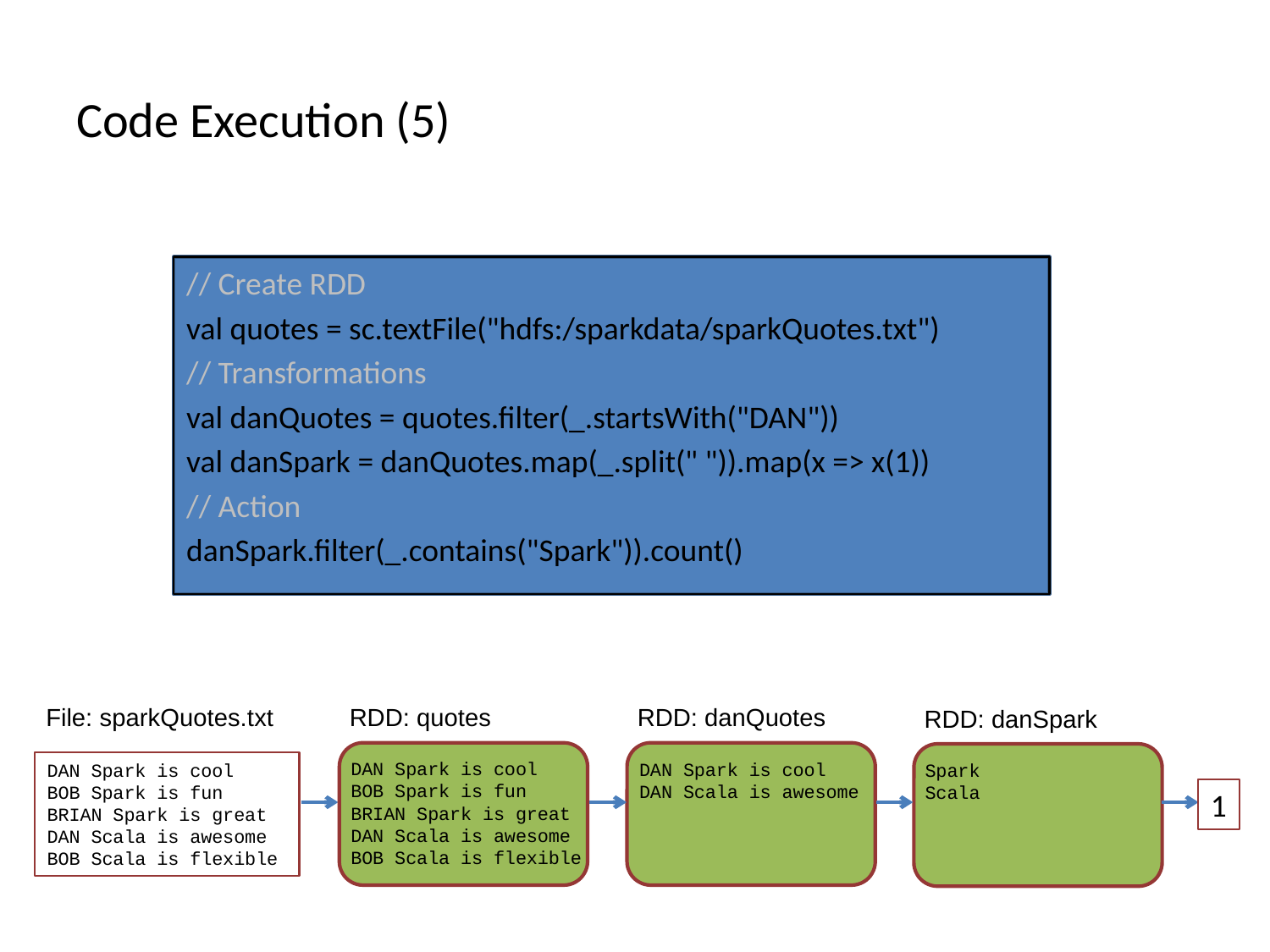

# Code Execution (5)

// Create RDD
val quotes = sc.textFile("hdfs:/sparkdata/sparkQuotes.txt")
// Transformations
val danQuotes = quotes.filter(_.startsWith("DAN"))
val danSpark = danQuotes.map(_.split(" ")).map(x => x(1))
// Action
danSpark.filter(_.contains("Spark")).count()
File: sparkQuotes.txt
RDD: quotes
RDD: danQuotes
RDD: danSpark

DAN Spark is cool
BOB Spark is fun
BRIAN Spark is great
DAN Scala is awesome
BOB Scala is flexible
DAN Spark is cool
DAN Scala is awesome
DAN Spark is cool
BOB Spark is fun
BRIAN Spark is great
DAN Scala is awesome
BOB Scala is flexible
Spark
Scala
1